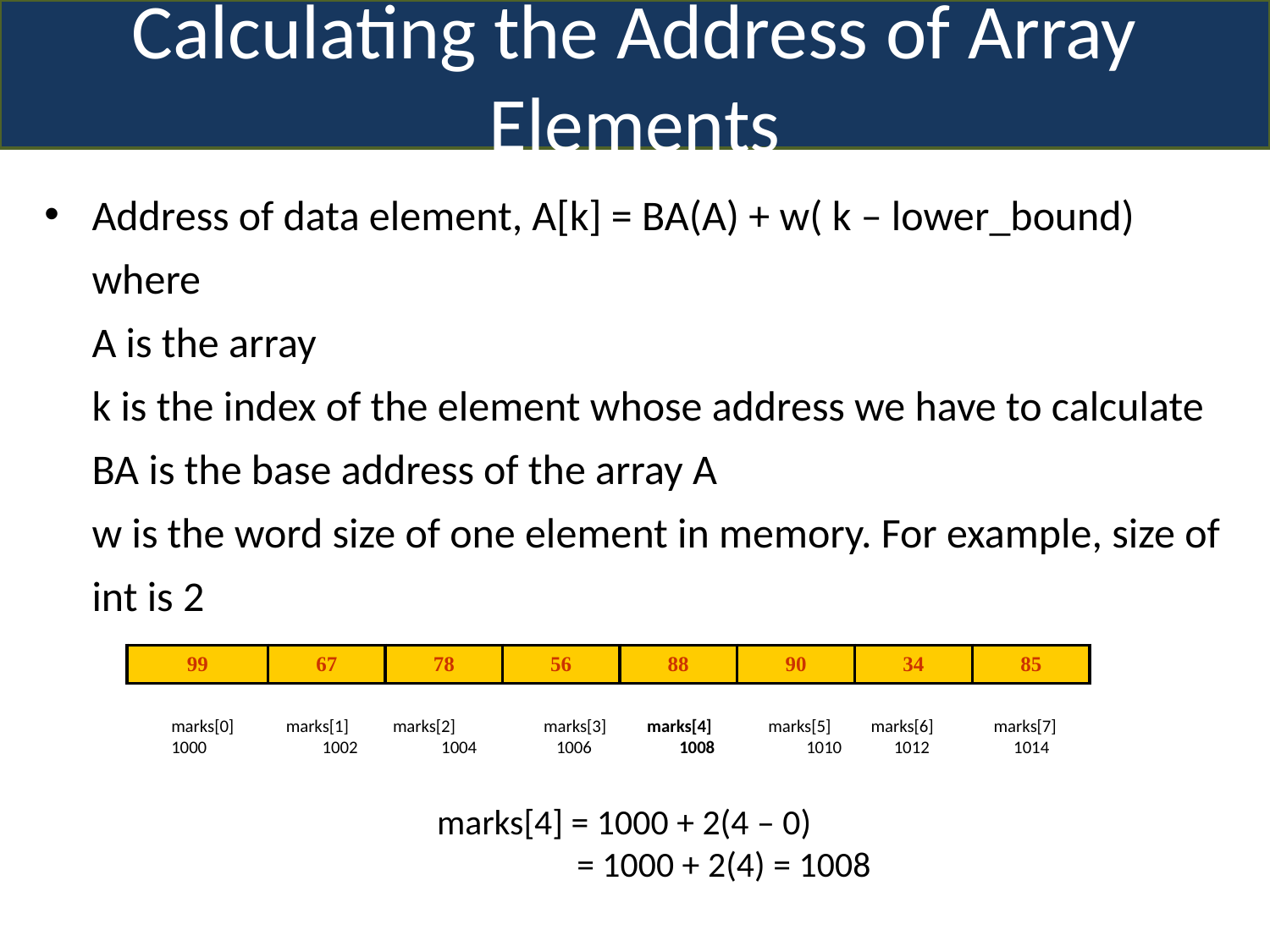

Calculating the Address of Array Elements
Address of data element, A[k] = BA(A) + w( k – lower_bound)
	where
	A is the array
	k is the index of the element whose address we have to calculate
	BA is the base address of the array A
	w is the word size of one element in memory. For example, size of int is 2
| 99 | 67 | 78 | 56 | 88 | 90 | 34 | 85 |
| --- | --- | --- | --- | --- | --- | --- | --- |
marks[0]             marks[1]           marks[2]                      marks[3]          marks[4]              marks[5]          marks[6]               marks[7]
1000	      1002	    1004	 1006	1008	1010             1012                     1014
marks[4] = 1000 + 2(4 – 0)
	         = 1000 + 2(4) = 1008